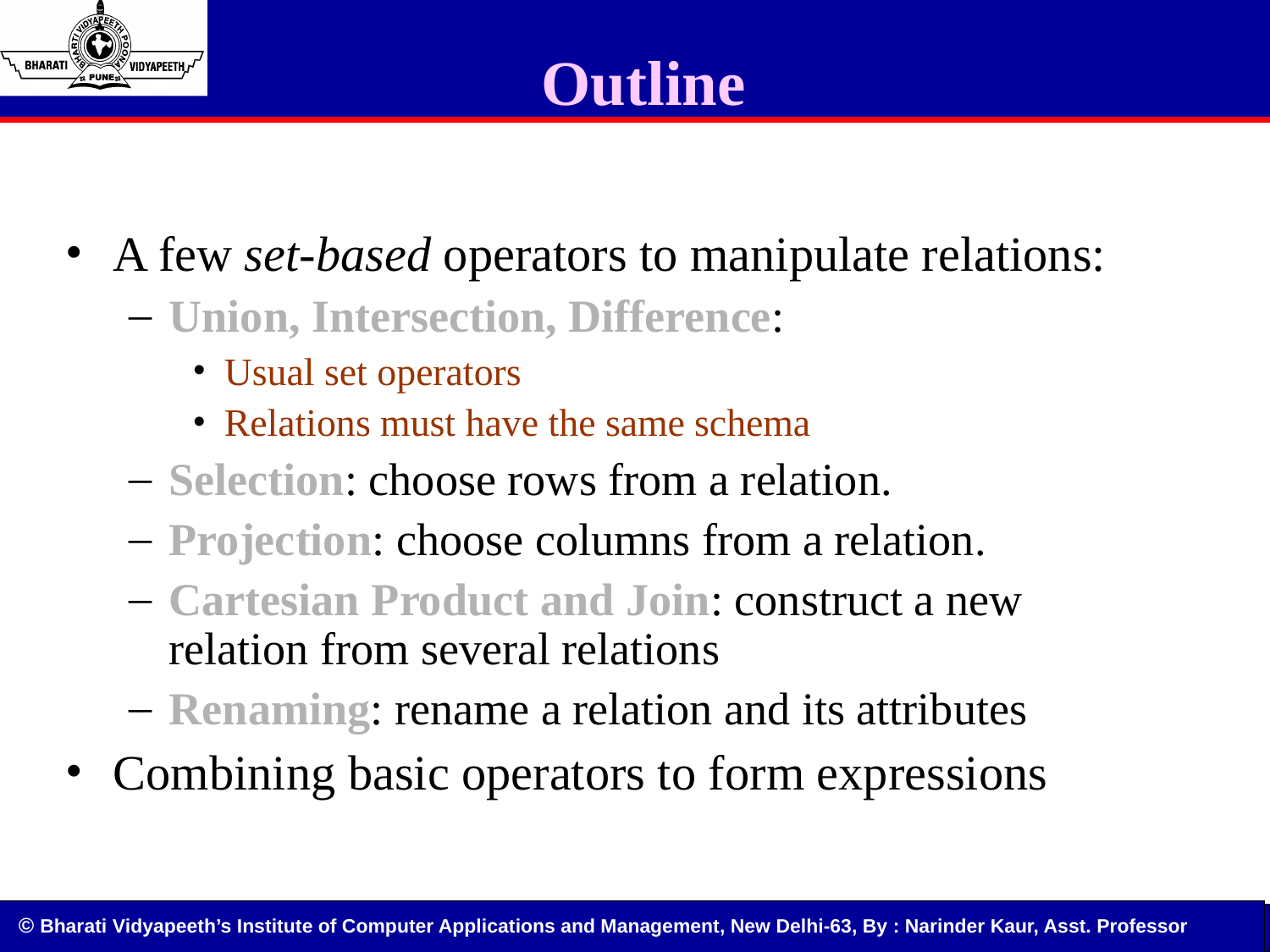

# Outline
A few set-based operators to manipulate relations:
Union, Intersection, Difference:
Usual set operators
Relations must have the same schema
Selection: choose rows from a relation.
Projection: choose columns from a relation.
Cartesian Product and Join: construct a new relation from several relations
Renaming: rename a relation and its attributes
Combining basic operators to form expressions